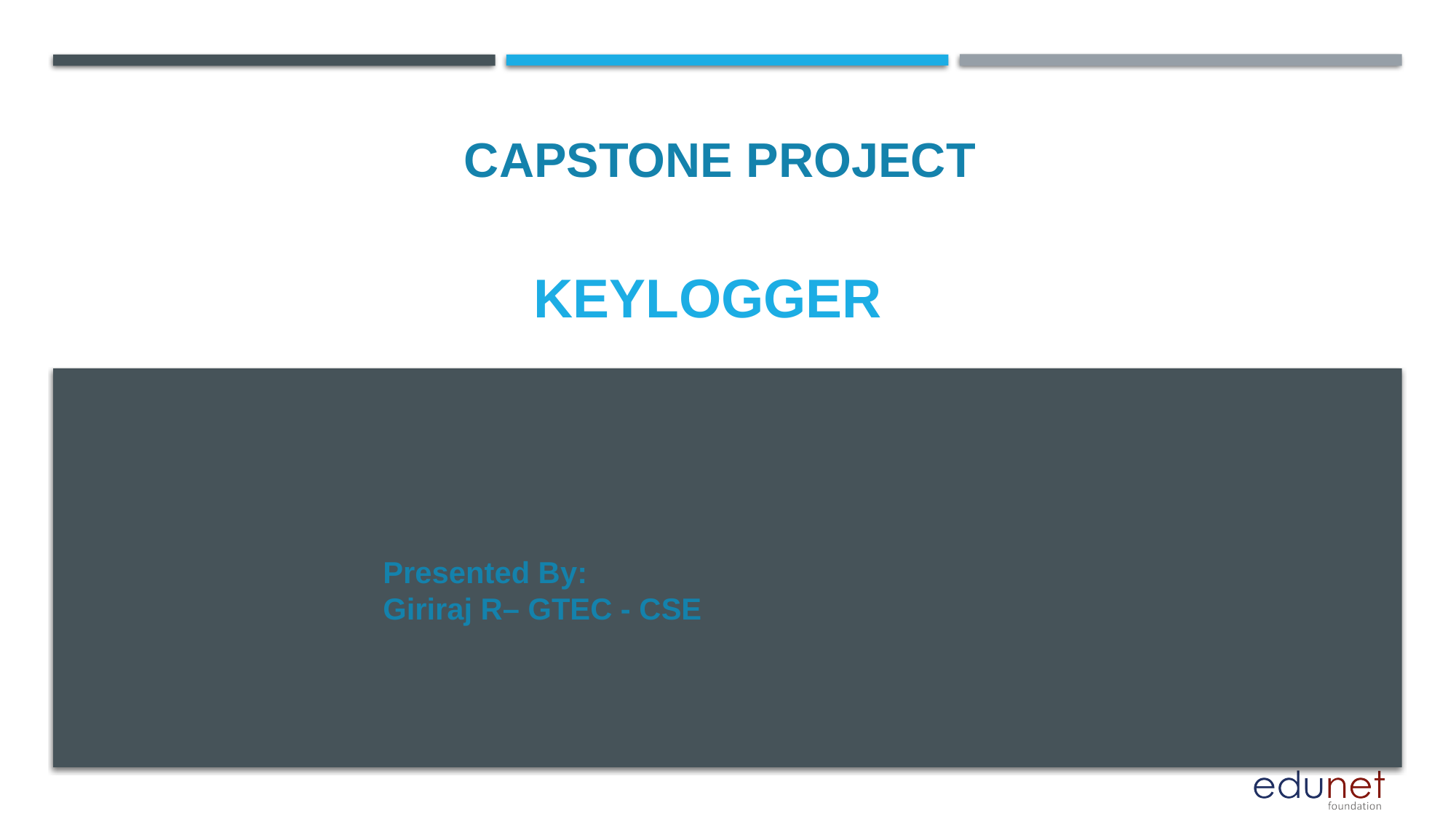

CAPSTONE PROJECT
# KEYLOGGER
Presented By:
Giriraj R– GTEC - CSE